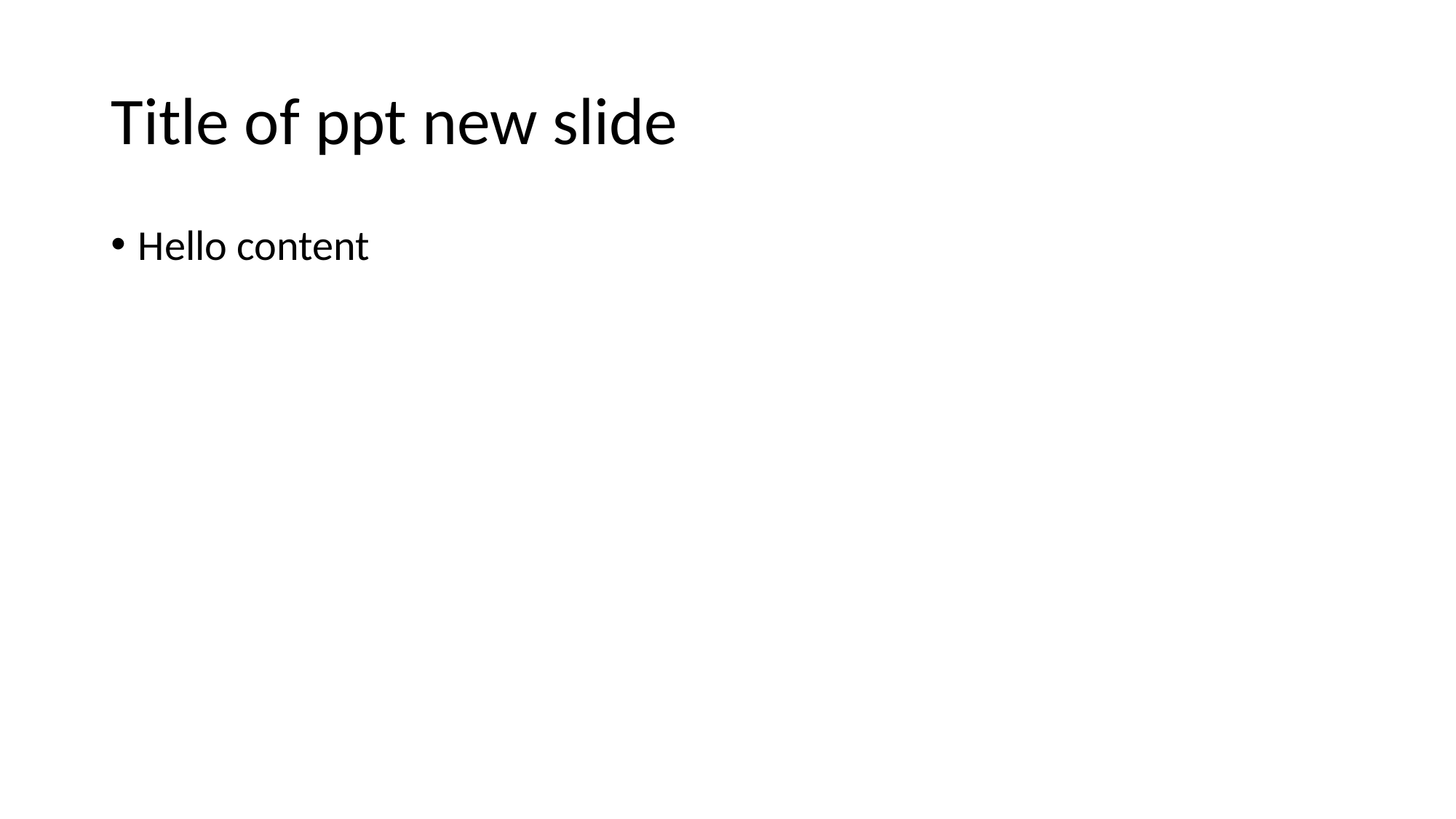

# Title of ppt new slide
Hello content